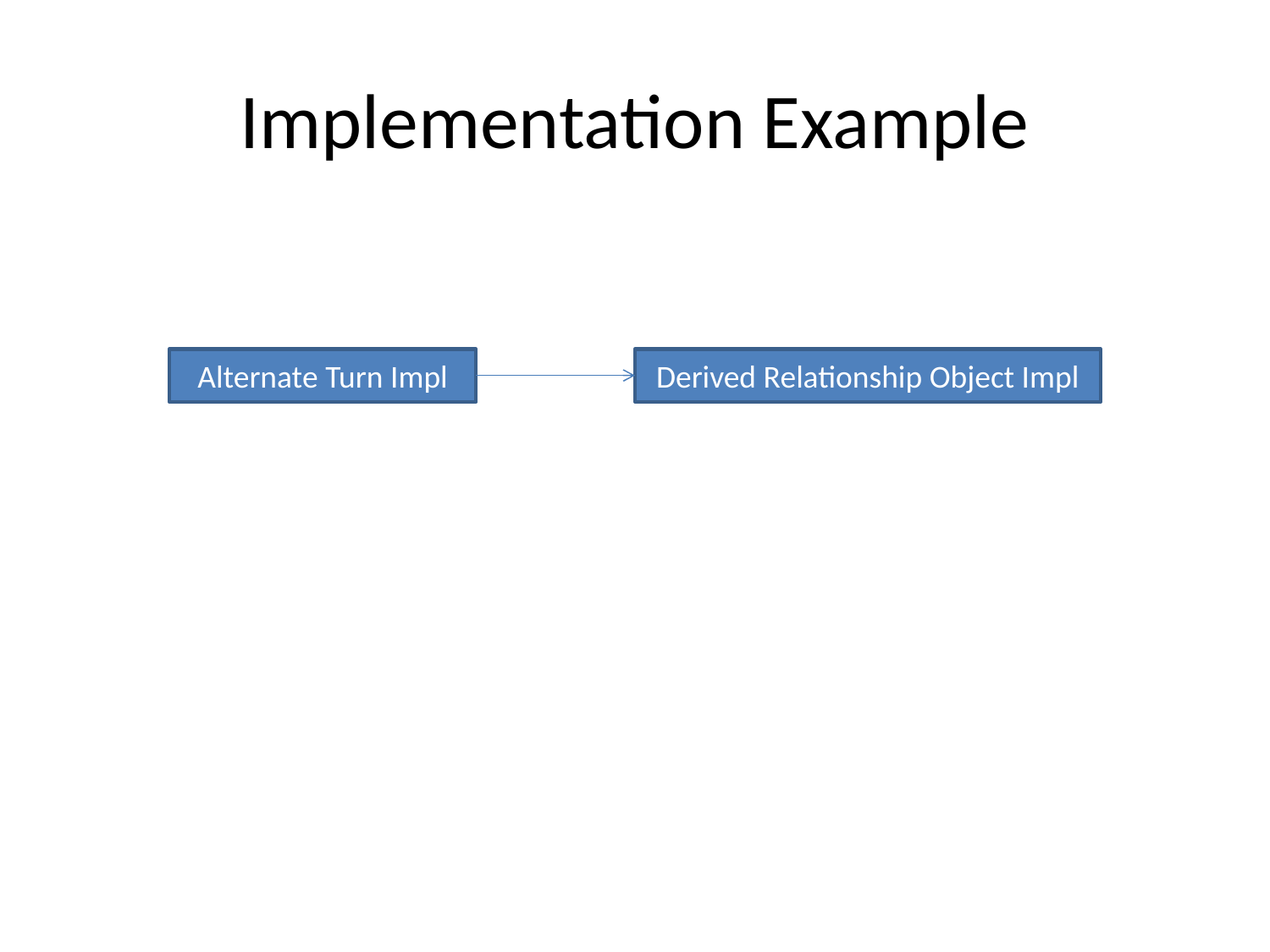

# Implementation Example
Alternate Turn Impl
Derived Relationship Object Impl